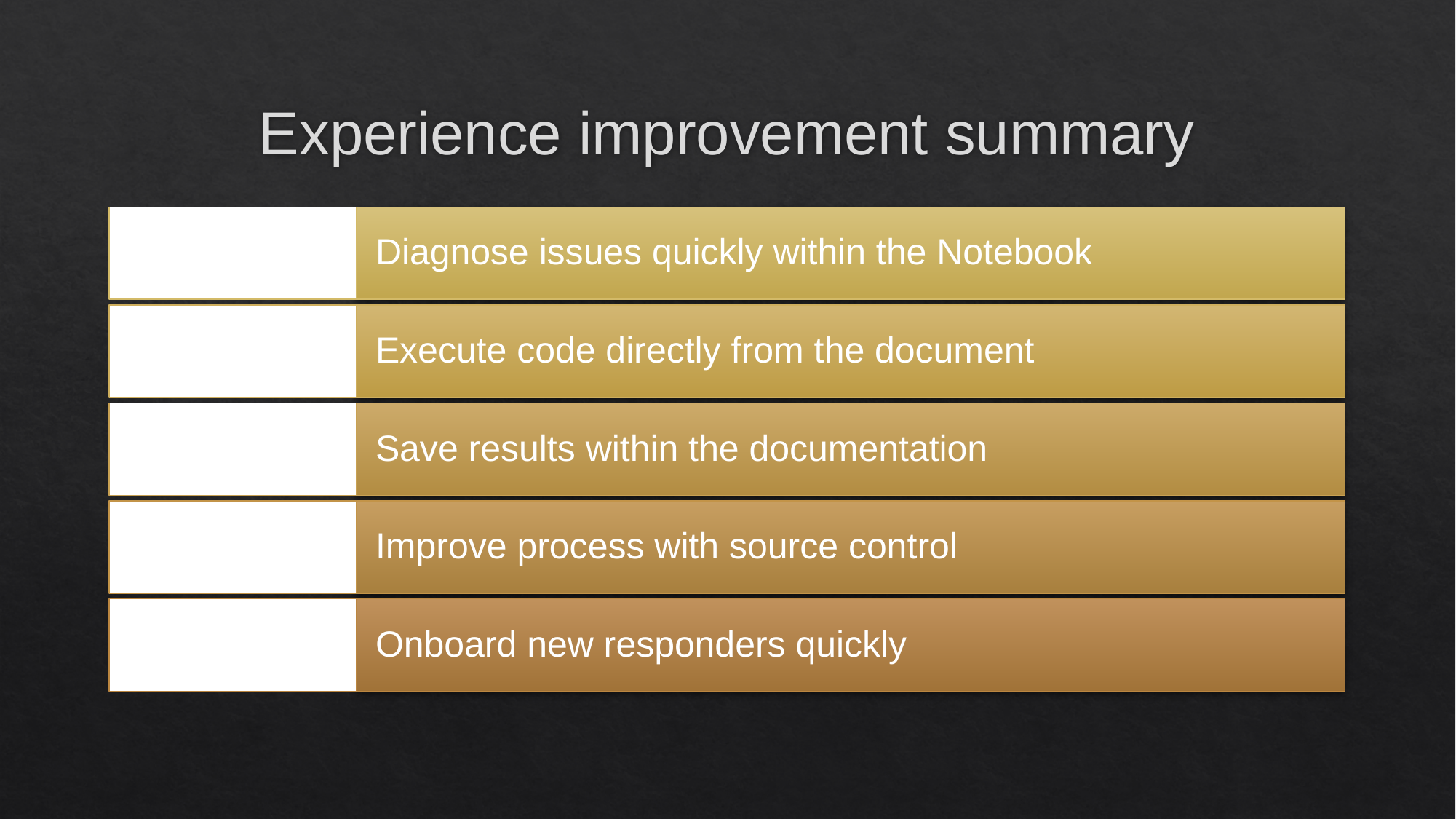

# Experience improvement summary
Diagnose issues quickly within the Notebook
Diagnose
Execute code directly from the document
Execute
Save results within the documentation
Document
Improve process with source control
Improve
Onboard new responders quickly
Onboarding